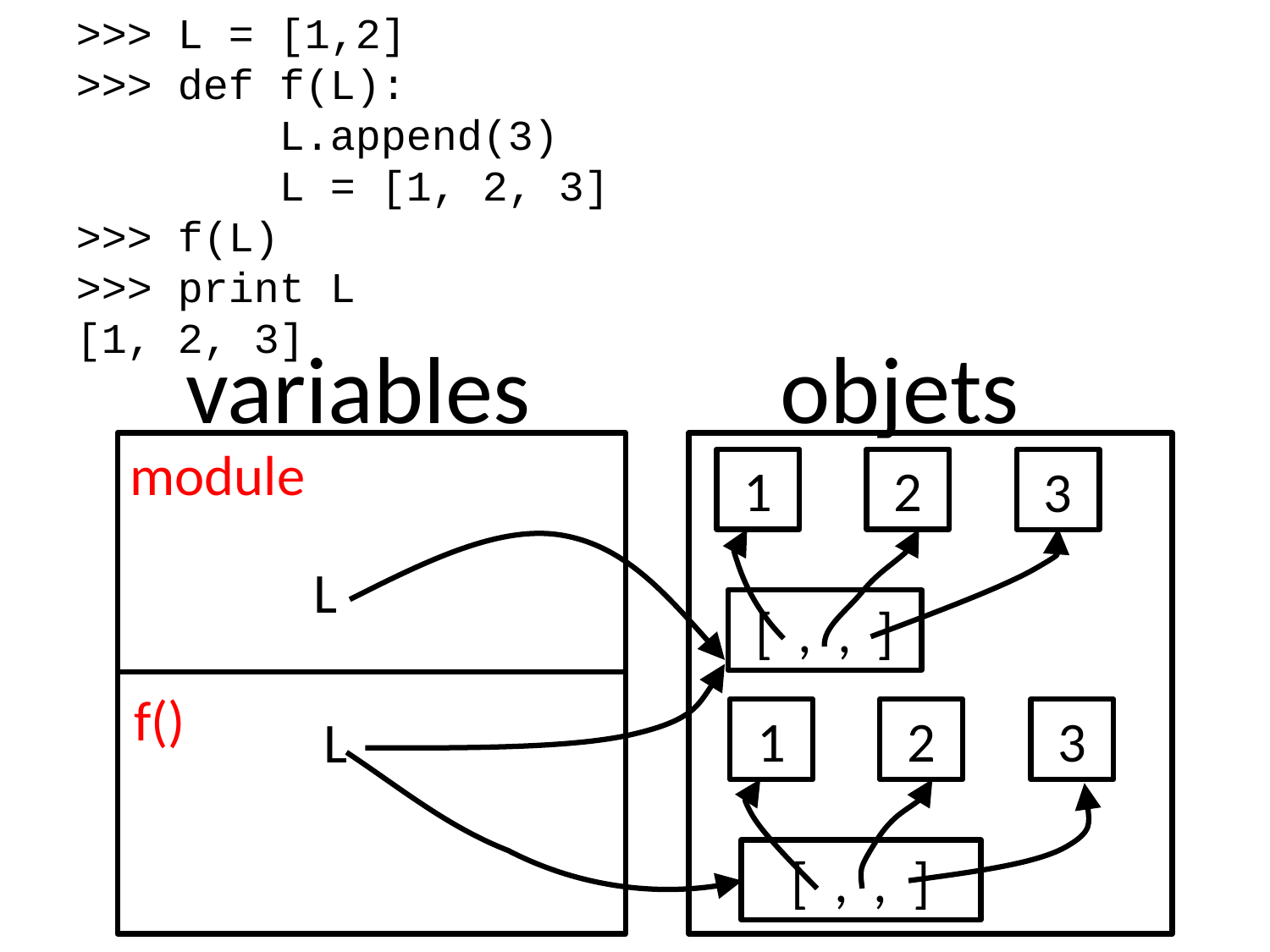

>>> L = [1,2]
>>> def f(L):
	   L.append(3)
	   L = [1, 2, 3]
>>> f(L)
>>> print L
[1, 2, 3]

variables
objets
module

1
2

[  ,  ,  ]
3
1
2

[  ,  ]

L

f()
1
2

[  ,  ,  ]
3

L